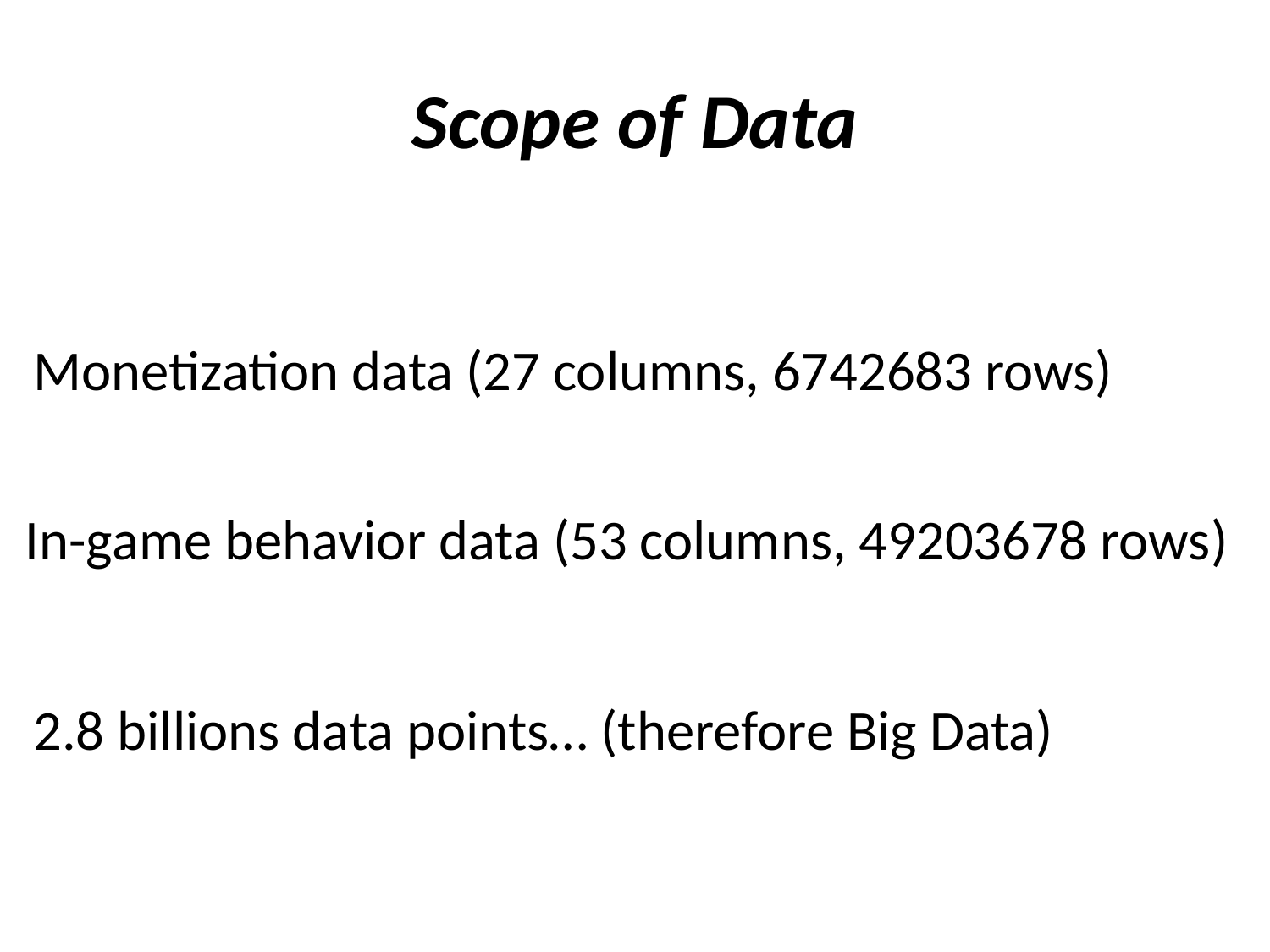

# Scope of Data
Monetization data (27 columns, 6742683 rows)
In-game behavior data (53 columns, 49203678 rows)

2.8 billions data points… (therefore Big Data)